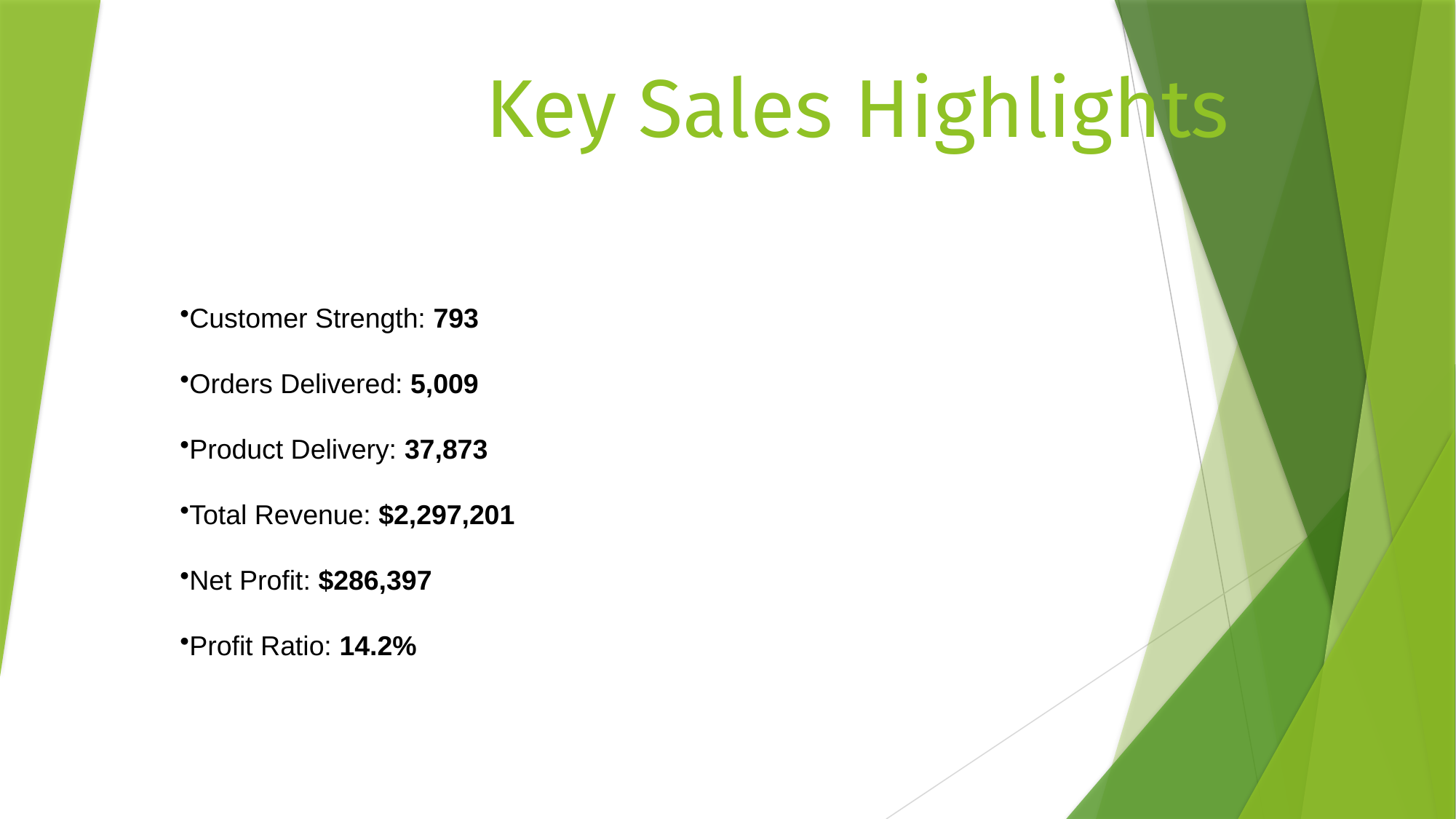

# Key Sales Highlights
Customer Strength: 793
Orders Delivered: 5,009
Product Delivery: 37,873
Total Revenue: $2,297,201
Net Profit: $286,397
Profit Ratio: 14.2%